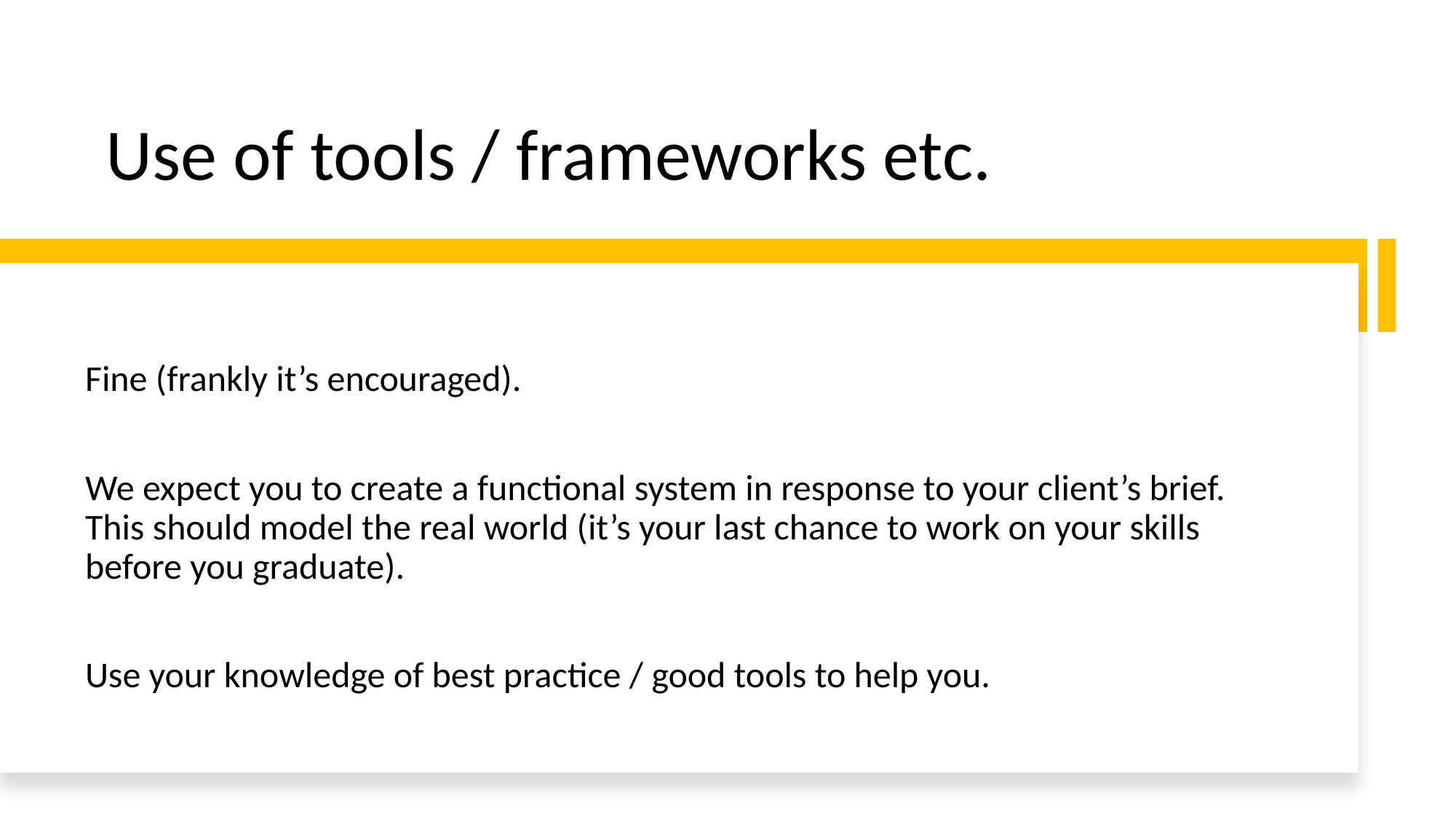

# Use of tools / frameworks etc.

Fine (frankly it’s encouraged).

We expect you to create a functional system in response to your client’s brief.  This should model the real world (it’s your last chance to work on your skills before you graduate).

Use your knowledge of best practice / good tools to help you.